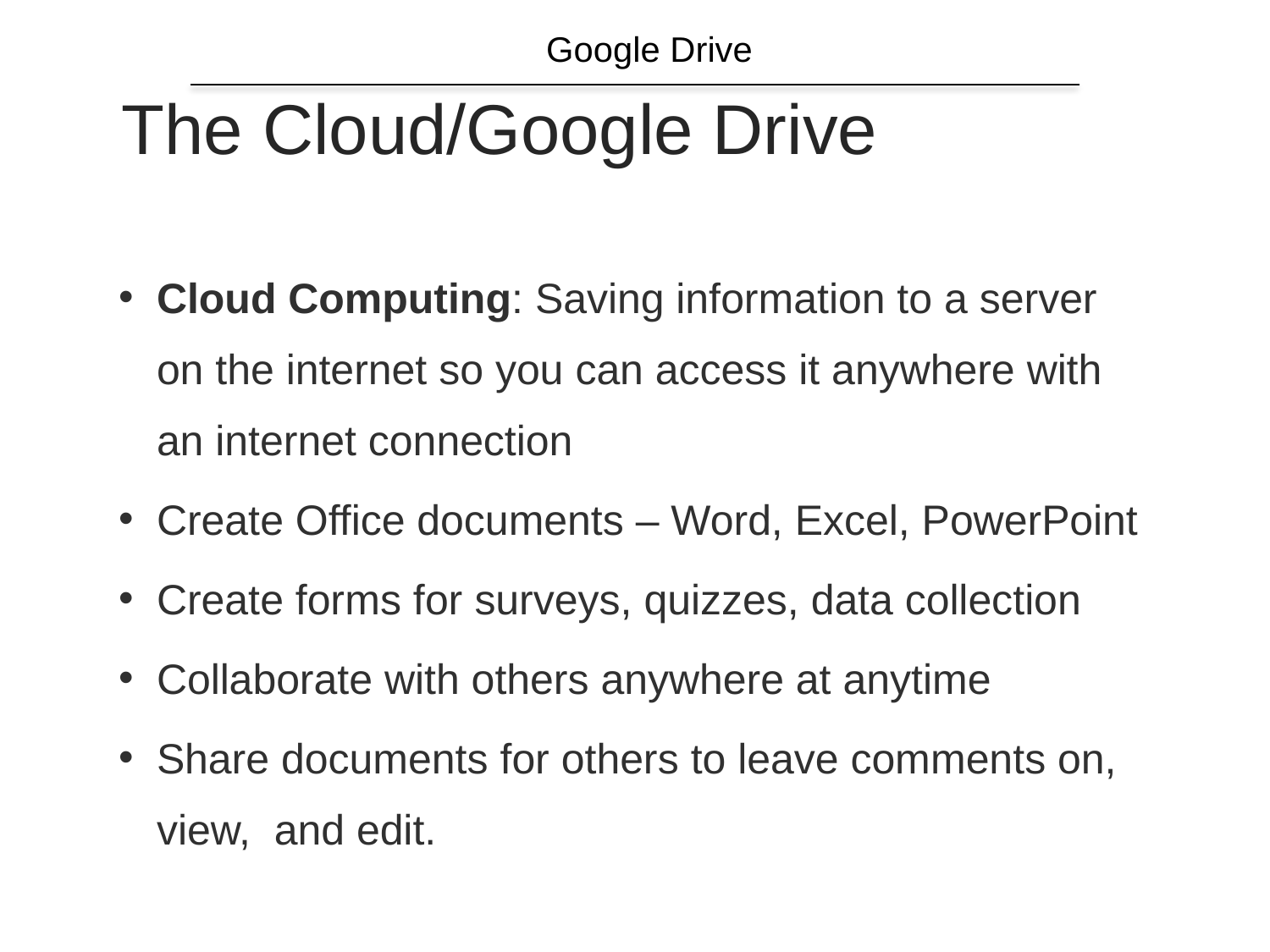

Google Drive
# The Cloud/Google Drive
Cloud Computing: Saving information to a server on the internet so you can access it anywhere with an internet connection
Create Office documents – Word, Excel, PowerPoint
Create forms for surveys, quizzes, data collection
Collaborate with others anywhere at anytime
Share documents for others to leave comments on, view,  and edit.